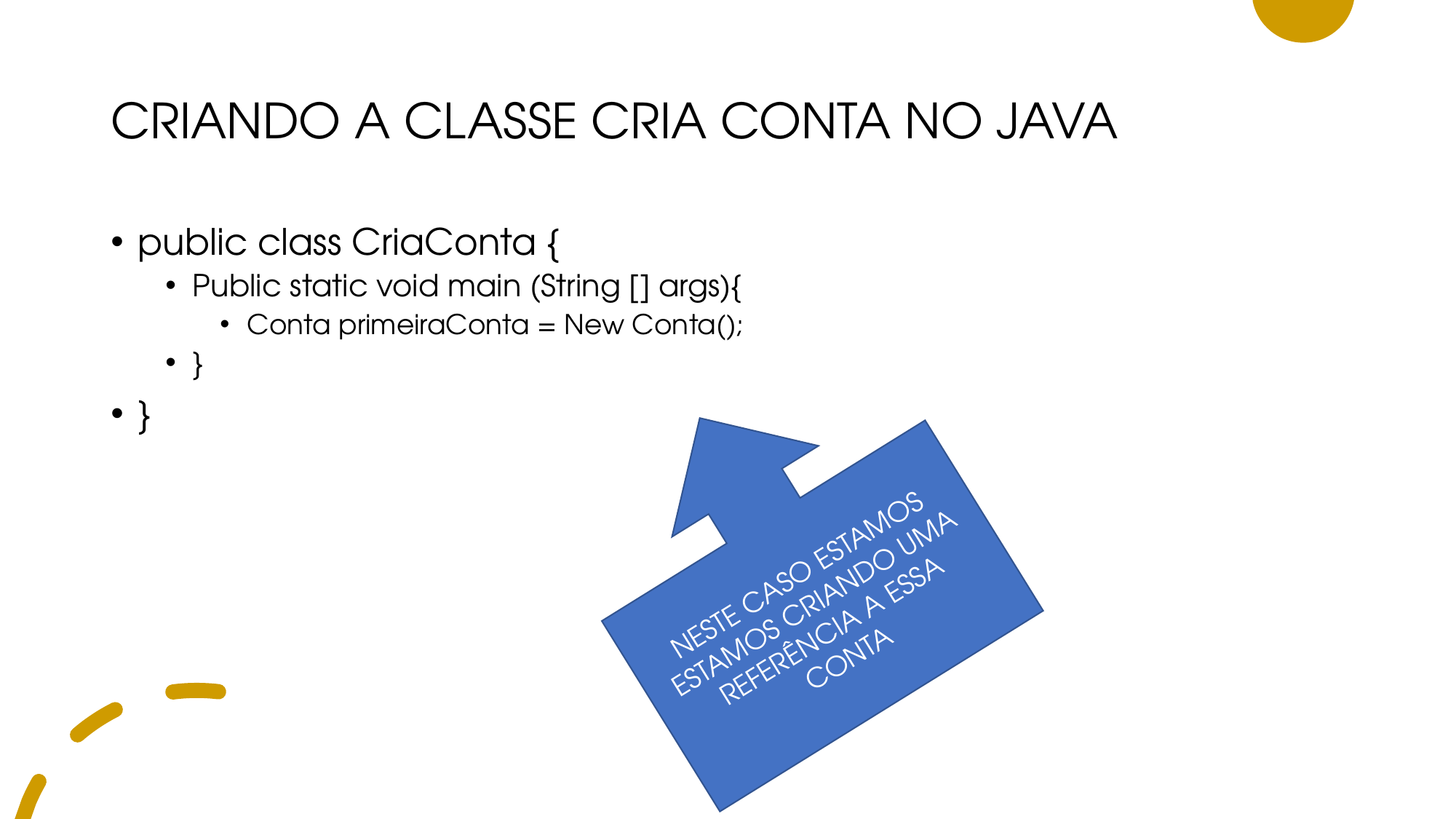

# CRIANDO A CLASSE CRIA CONTA NO JAVA
public class CriaConta {
Public static void main (String [] args){
Conta primeiraConta = New Conta();
}
}

NESTE CASO ESTAMOS ESTAMOS CRIANDO UMA REFERÊNCIA A ESSA CONTA